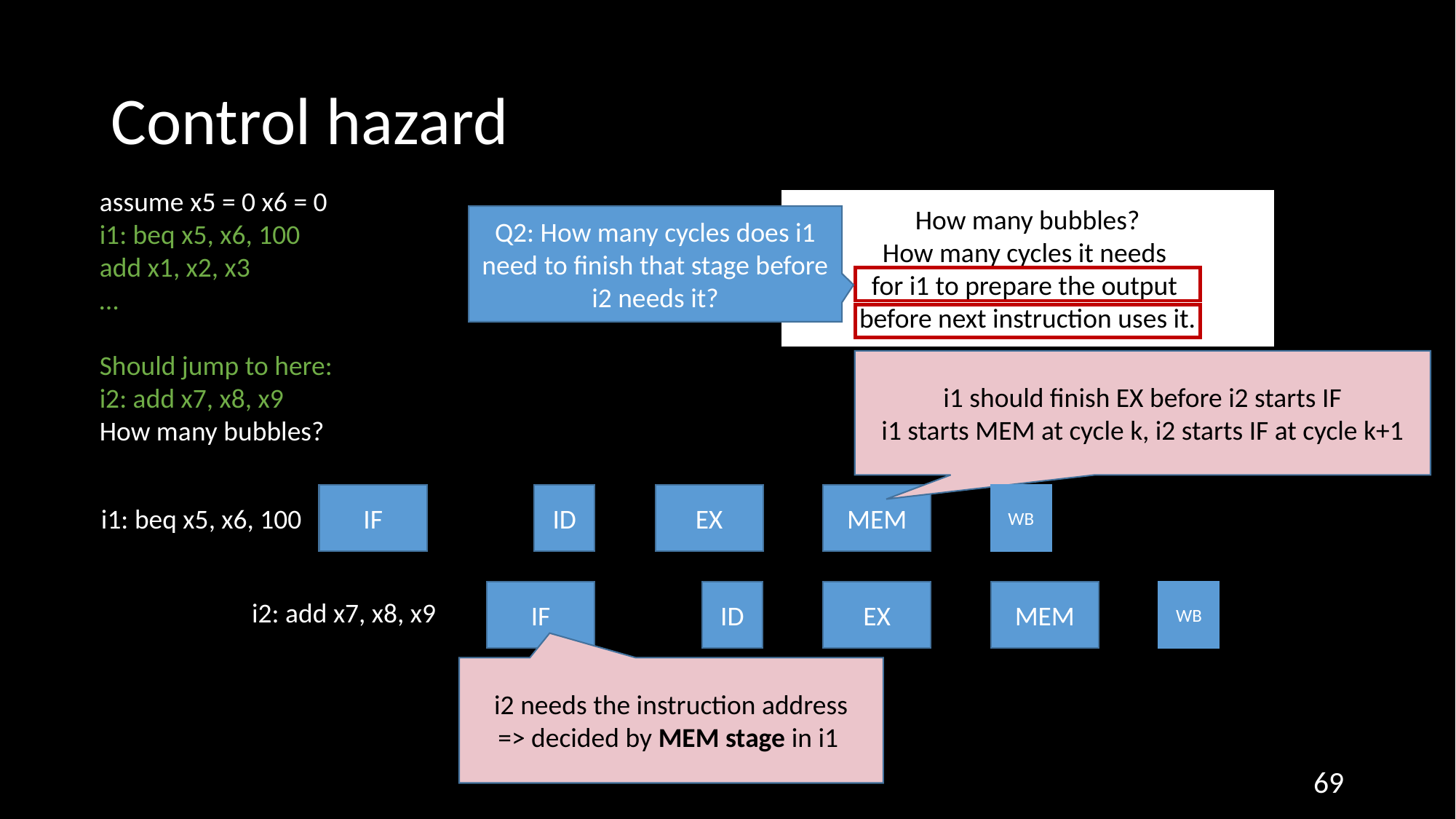

# Control hazard
assume x5 = 0 x6 = 0
i1: beq x5, x6, 100
add x1, x2, x3
…

Should jump to here:
i2: add x7, x8, x9
How many bubbles?
How many bubbles?
How many cycles it needs
for i1 to prepare the output
before next instruction uses it.
Q2: How many cycles does i1 need to finish that stage before i2 needs it?

i1 should finish EX before i2 starts IF
i1 starts MEM at cycle k, i2 starts IF at cycle k+1
IF
EX
MEM
ID
ID
WB
i1: beq x5, x6, 100
IF
EX
MEM
ID
ID
WB
i2: add x7, x8, x9
i2 needs the instruction address
=> decided by MEM stage in i1
69